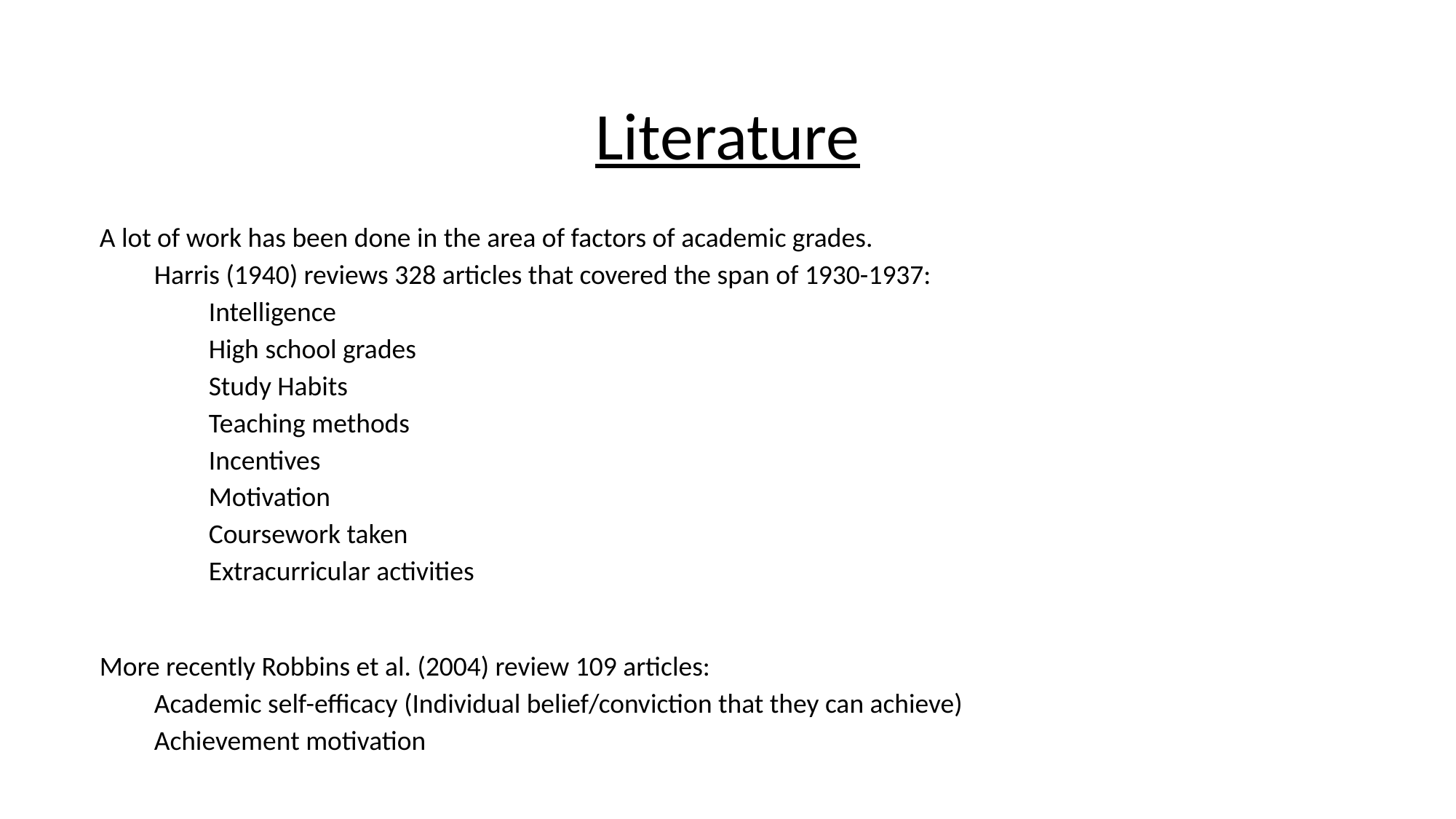

# Literature
A lot of work has been done in the area of factors of academic grades.
Harris (1940) reviews 328 articles that covered the span of 1930-1937:
Intelligence
High school grades
Study Habits
Teaching methods
Incentives
Motivation
Coursework taken
Extracurricular activities

More recently Robbins et al. (2004) review 109 articles:
Academic self-efficacy (Individual belief/conviction that they can achieve)
Achievement motivation